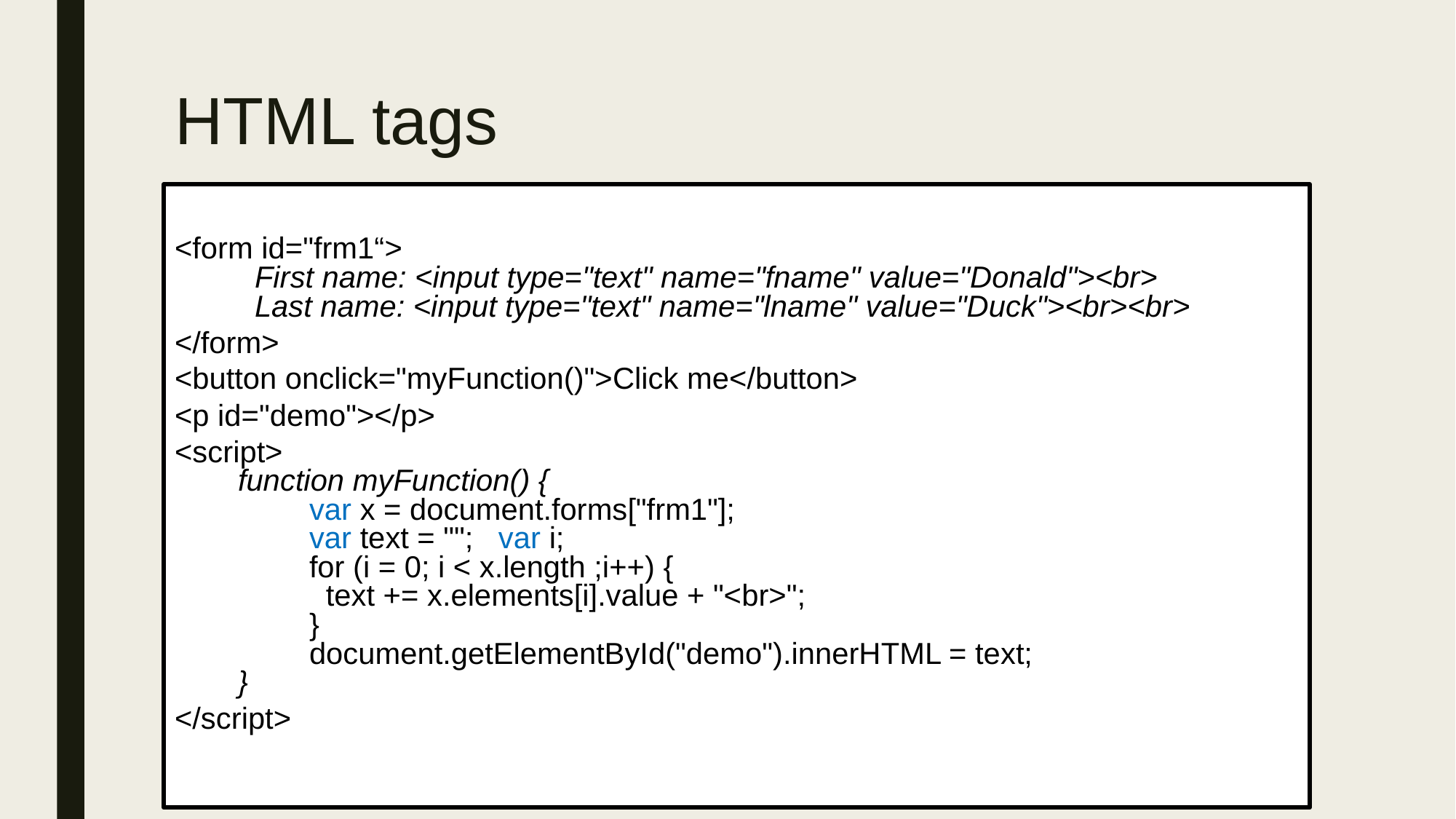

# HTML tags

<form id="frm1“>
  First name: <input type="text" name="fname" value="Donald"><br>
  Last name: <input type="text" name="lname" value="Duck"><br><br>
</form>
<button onclick="myFunction()">Click me</button>
<p id="demo"></p>
<script>
function myFunction() {
  var x = document.forms["frm1"];
  var text = "";   var i;
  for (i = 0; i < x.length ;i++) {
    text += x.elements[i].value + "<br>";
  }
  document.getElementById("demo").innerHTML = text;
}
</script>